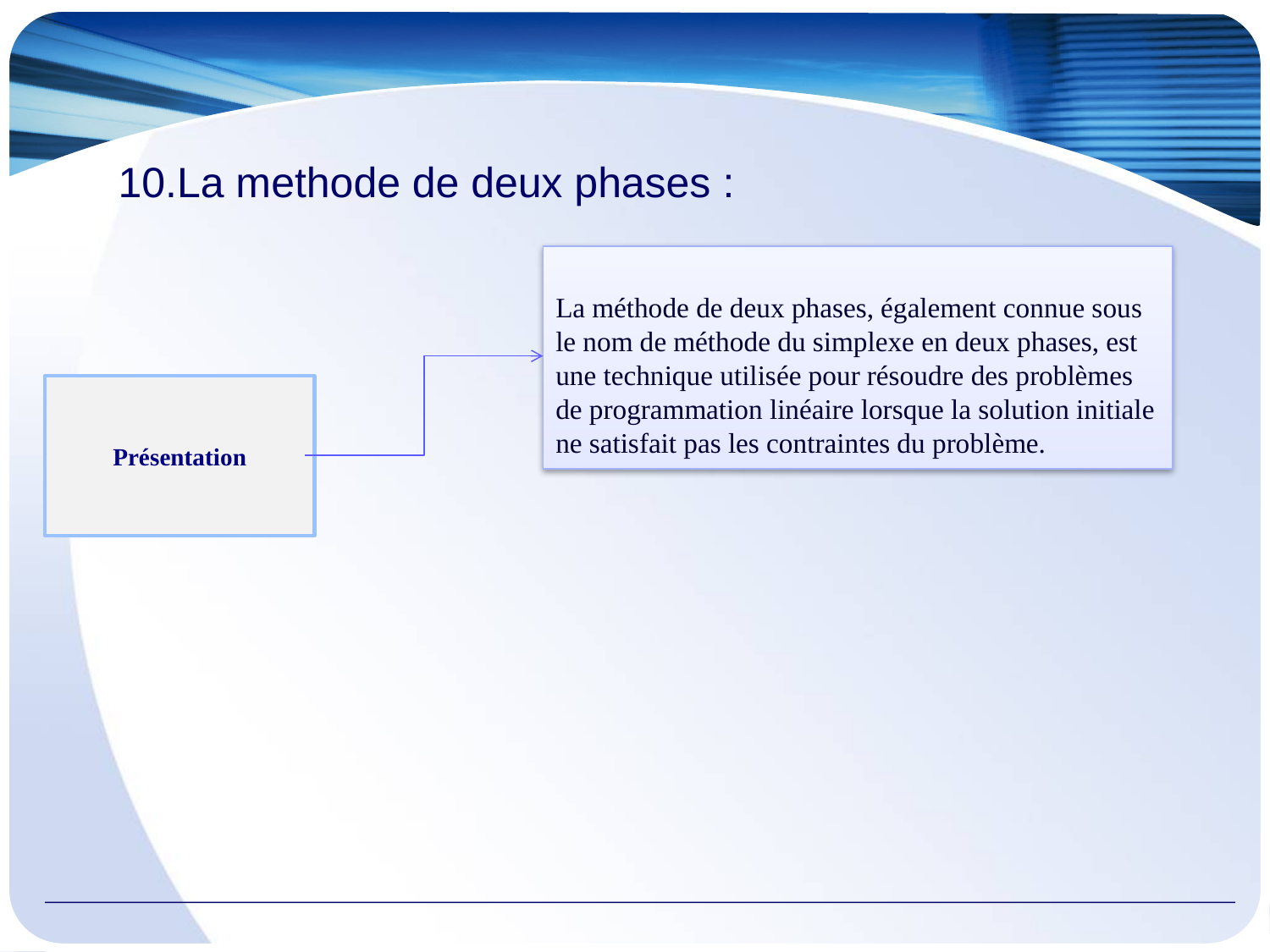

# 10.La methode de deux phases :

La méthode de deux phases, également connue sous le nom de méthode du simplexe en deux phases, est une technique utilisée pour résoudre des problèmes de programmation linéaire lorsque la solution initiale ne satisfait pas les contraintes du problème.
Présentation
29